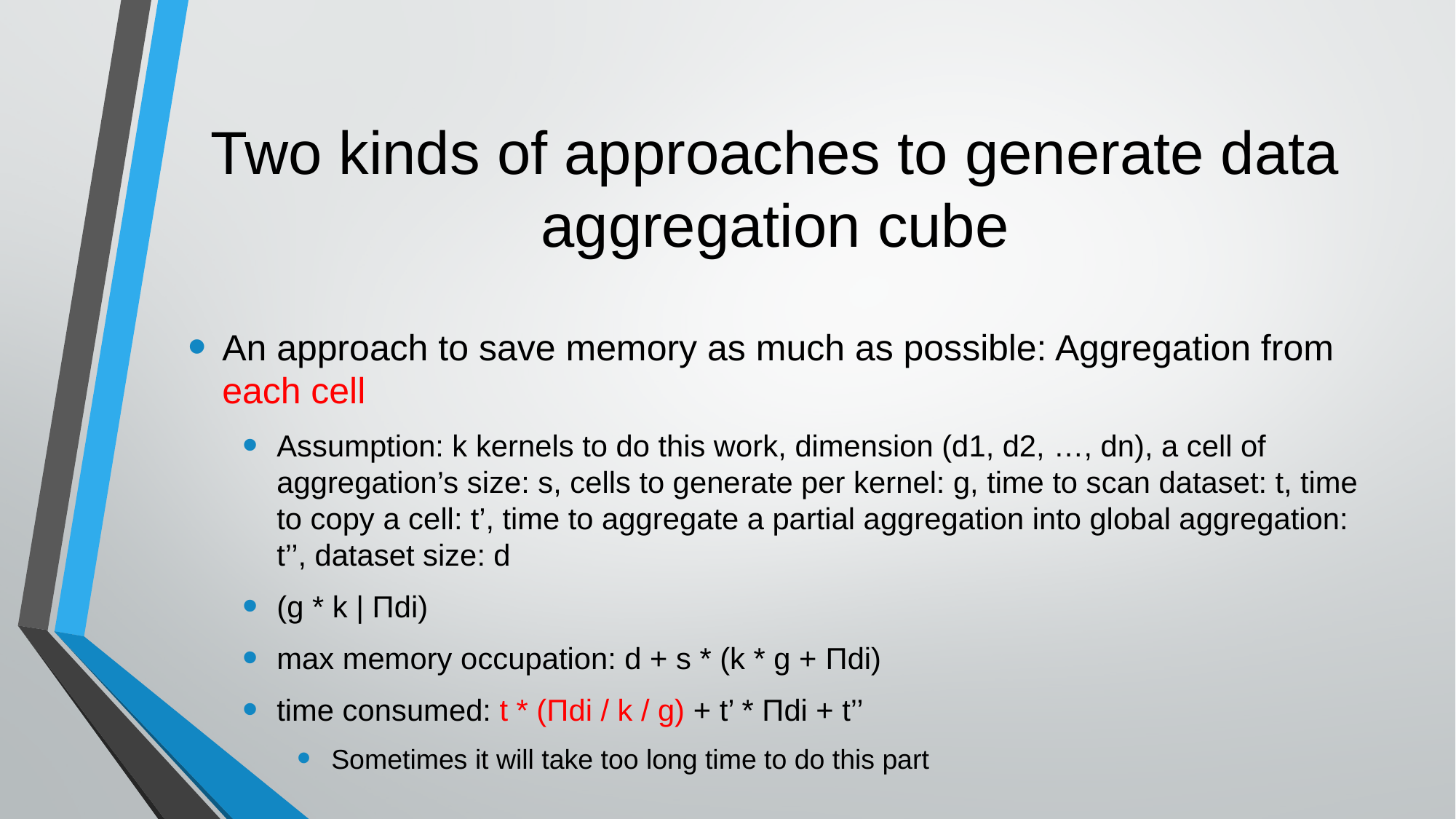

# Two kinds of approaches to generate data aggregation cube
An approach to save memory as much as possible: Aggregation from each cell
Assumption: k kernels to do this work, dimension (d1, d2, …, dn), a cell of aggregation’s size: s, cells to generate per kernel: g, time to scan dataset: t, time to copy a cell: t’, time to aggregate a partial aggregation into global aggregation: t’’, dataset size: d
(g * k | Πdi)
max memory occupation: d + s * (k * g + Πdi)
time consumed: t * (Πdi / k / g) + t’ * Πdi + t’’
Sometimes it will take too long time to do this part